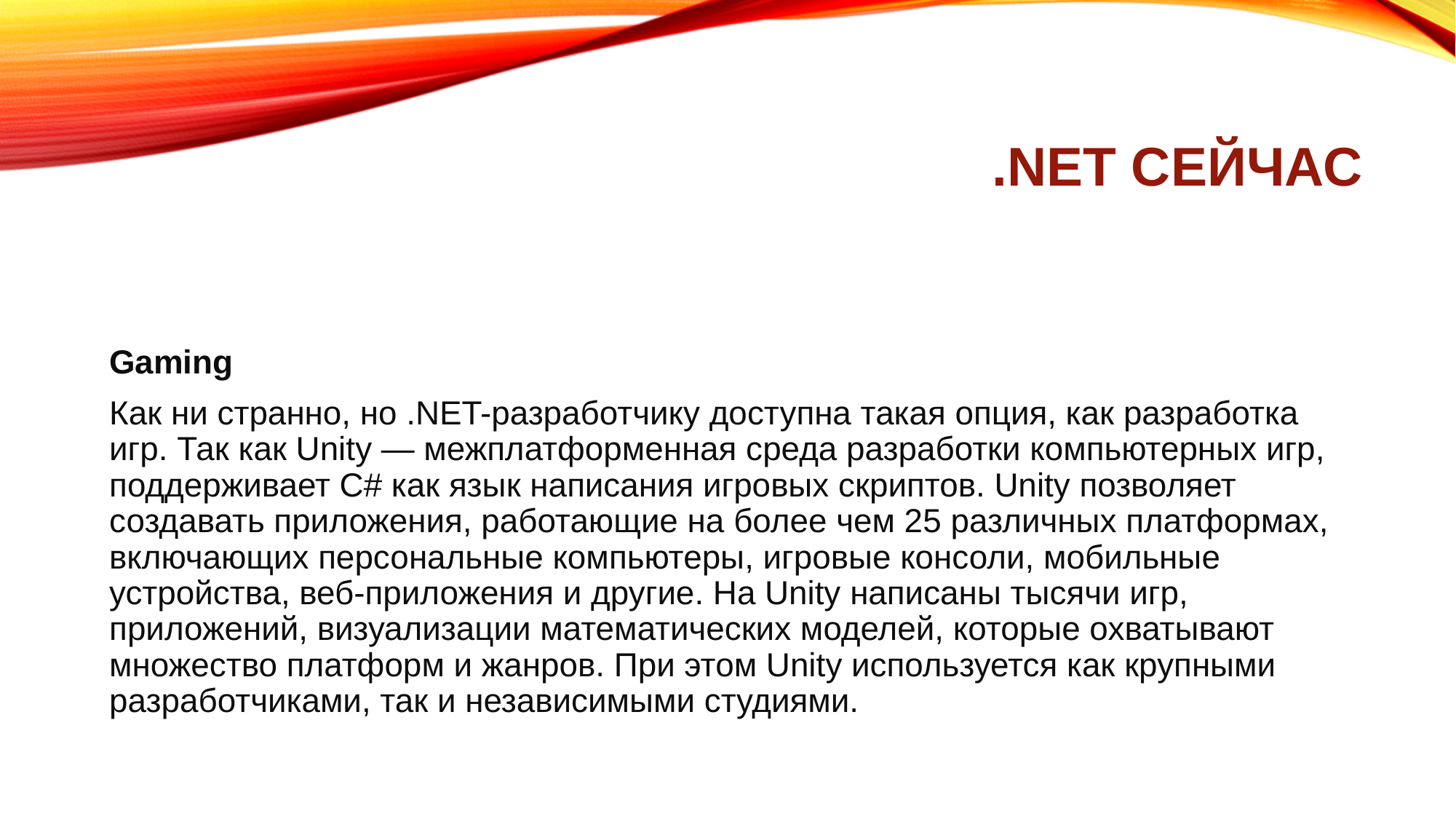

# .NET сейчас
Gaming
Как ни странно, но .NET-разработчику доступна такая опция, как разработка игр. Так как Unity — межплатформенная среда разработки компьютерных игр, поддерживает C# как язык написания игровых скриптов. Unity позволяет создавать приложения, работающие на более чем 25 различных платформах, включающих персональные компьютеры, игровые консоли, мобильные устройства, веб-приложения и другие. На Unity написаны тысячи игр, приложений, визуализации математических моделей, которые охватывают множество платформ и жанров. При этом Unity используется как крупными разработчиками, так и независимыми студиями.